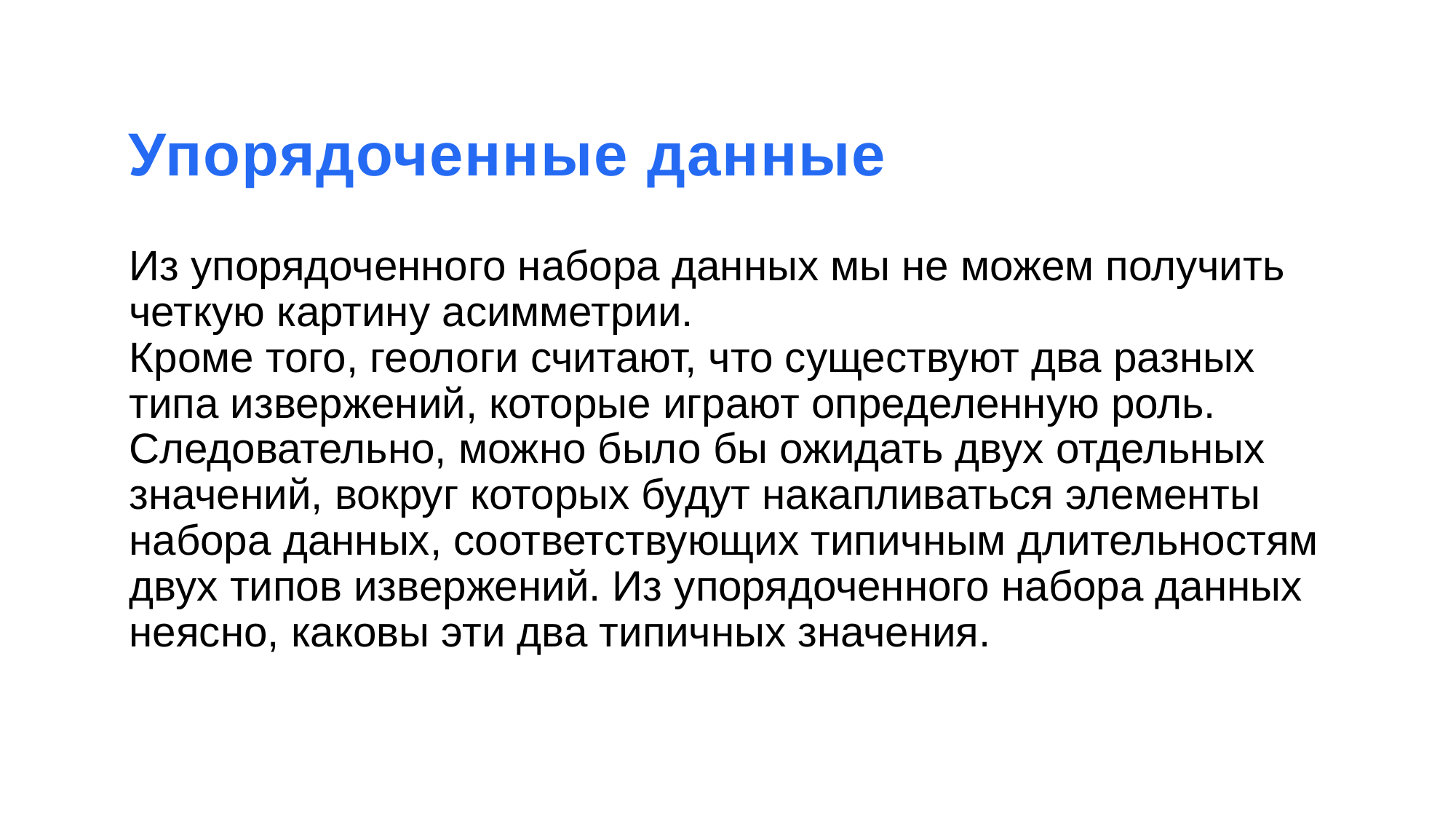

Упорядоченные данные
Из упорядоченного набора данных мы не можем получить четкую картину асимметрии.
Кроме того, геологи считают, что существуют два разных типа извержений, которые играют определенную роль. Следовательно, можно было бы ожидать двух отдельных значений, вокруг которых будут накапливаться элементы набора данных, соответствующих типичным длительностям двух типов извержений. Из упорядоченного набора данных неясно, каковы эти два типичных значения.